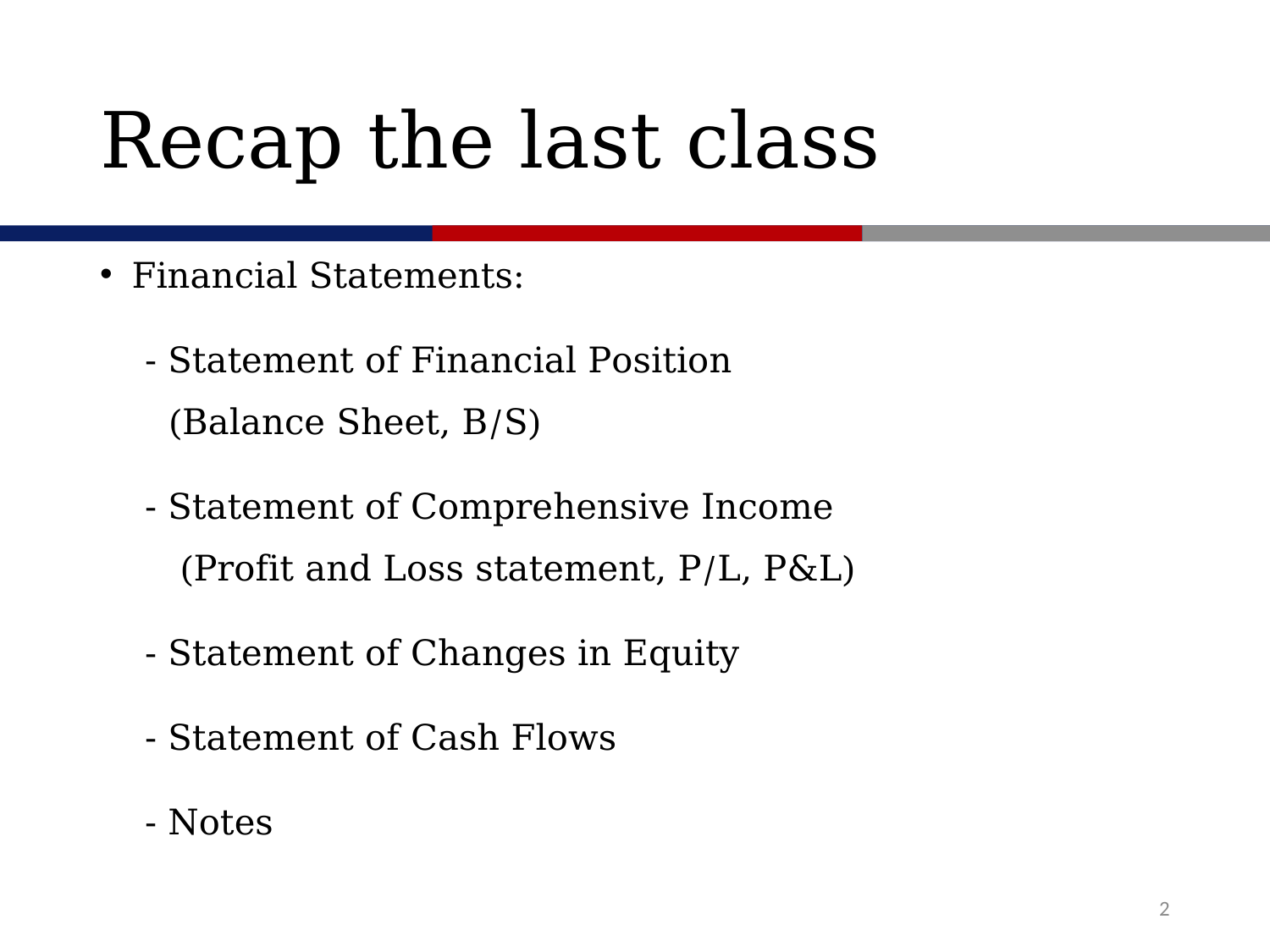

# Recap the last class
Financial Statements:
    - Statement of Financial Position
      (Balance Sheet, B/S)
    - Statement of Comprehensive Income
       (Profit and Loss statement, P/L, P&L)
    - Statement of Changes in Equity
    - Statement of Cash Flows
    - Notes
2